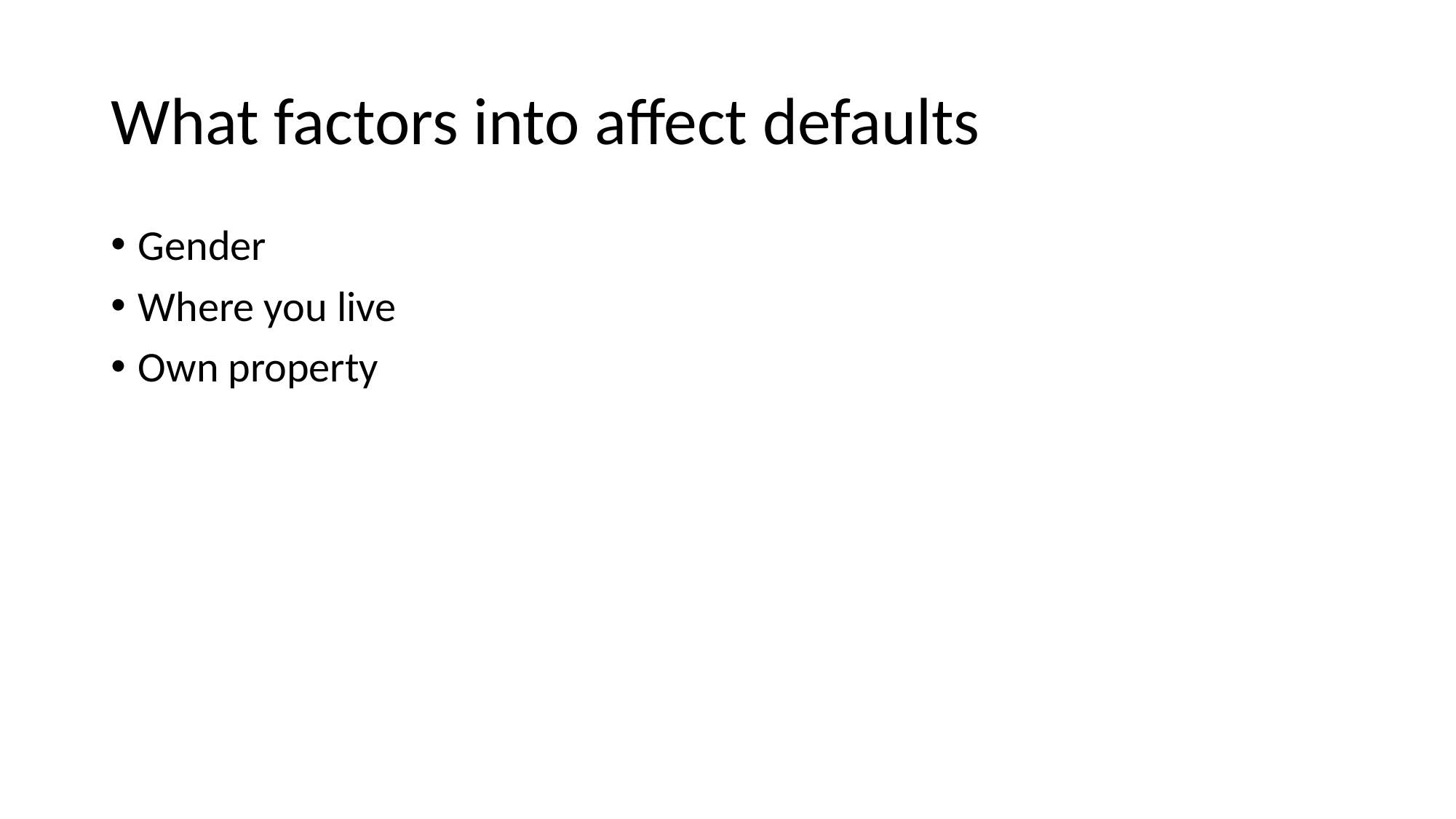

# What factors into affect defaults
Gender
Where you live
Own property